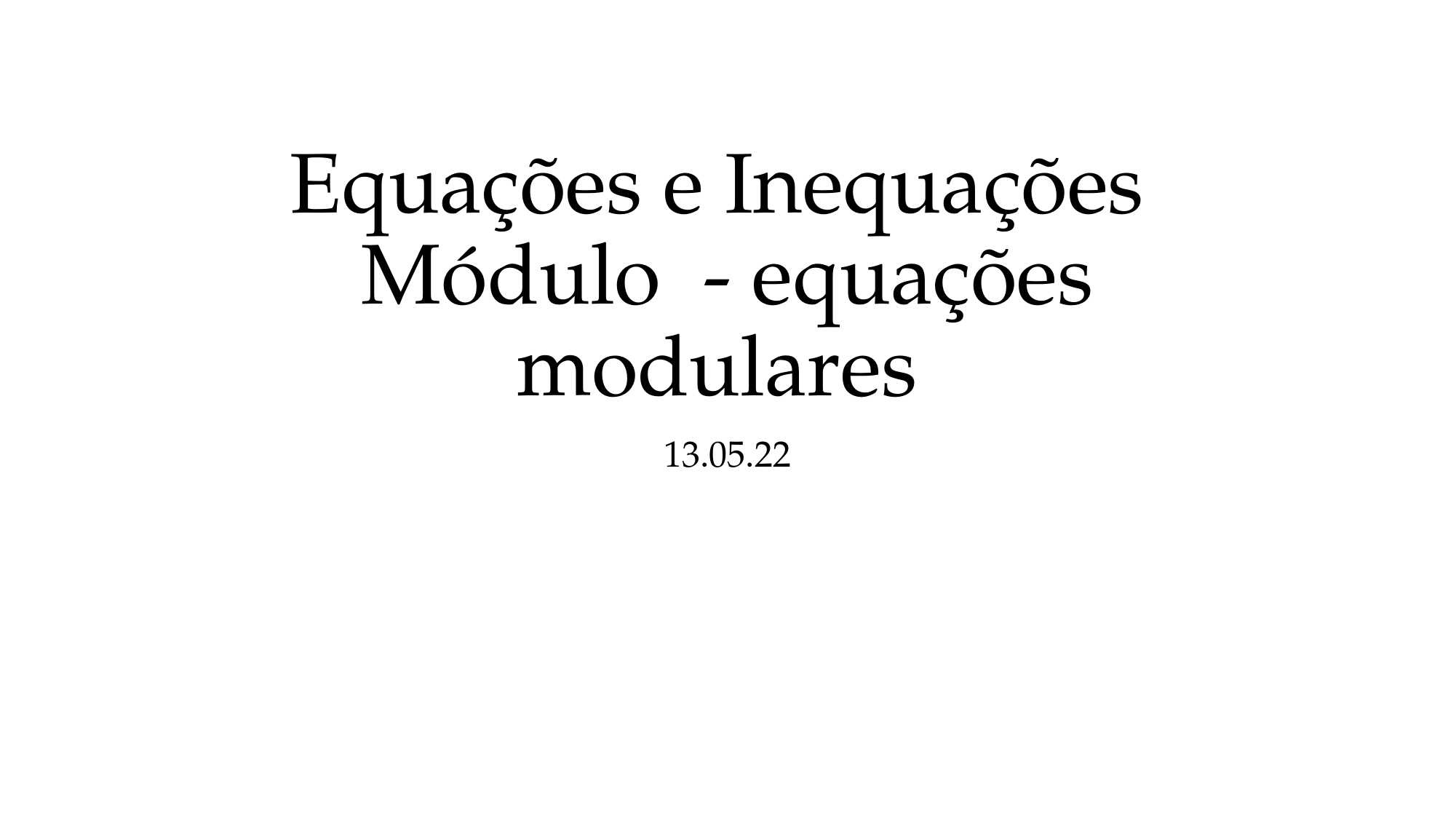

# Equações e Inequações Módulo  - equações modulares
13.05.22